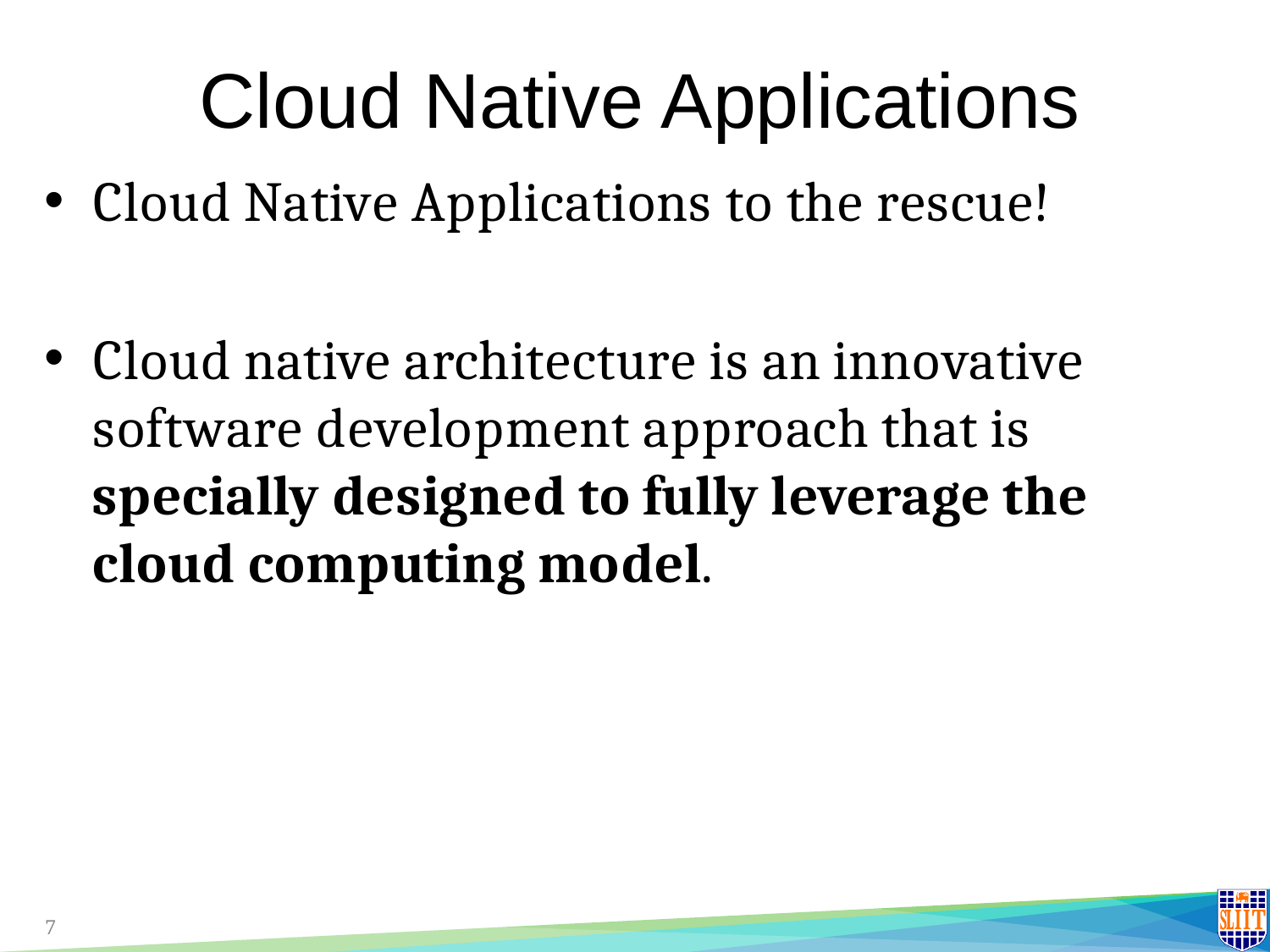

# Cloud Native Applications
Cloud Native Applications to the rescue!

Cloud native architecture is an innovative software development approach that is specially designed to fully leverage the cloud computing model.
7